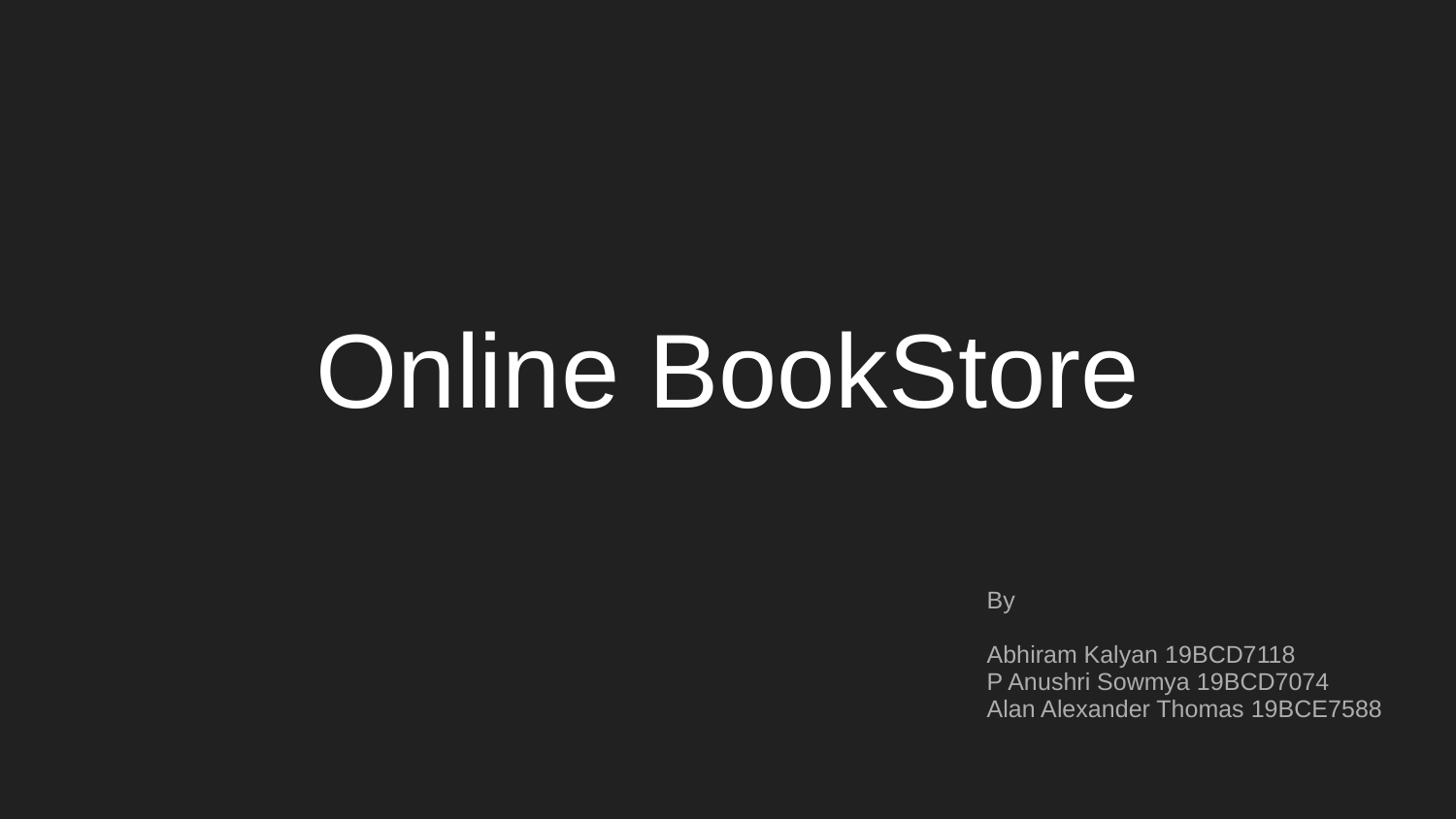

# Online BookStore
By

Abhiram Kalyan 19BCD7118
P Anushri Sowmya 19BCD7074
Alan Alexander Thomas 19BCE7588